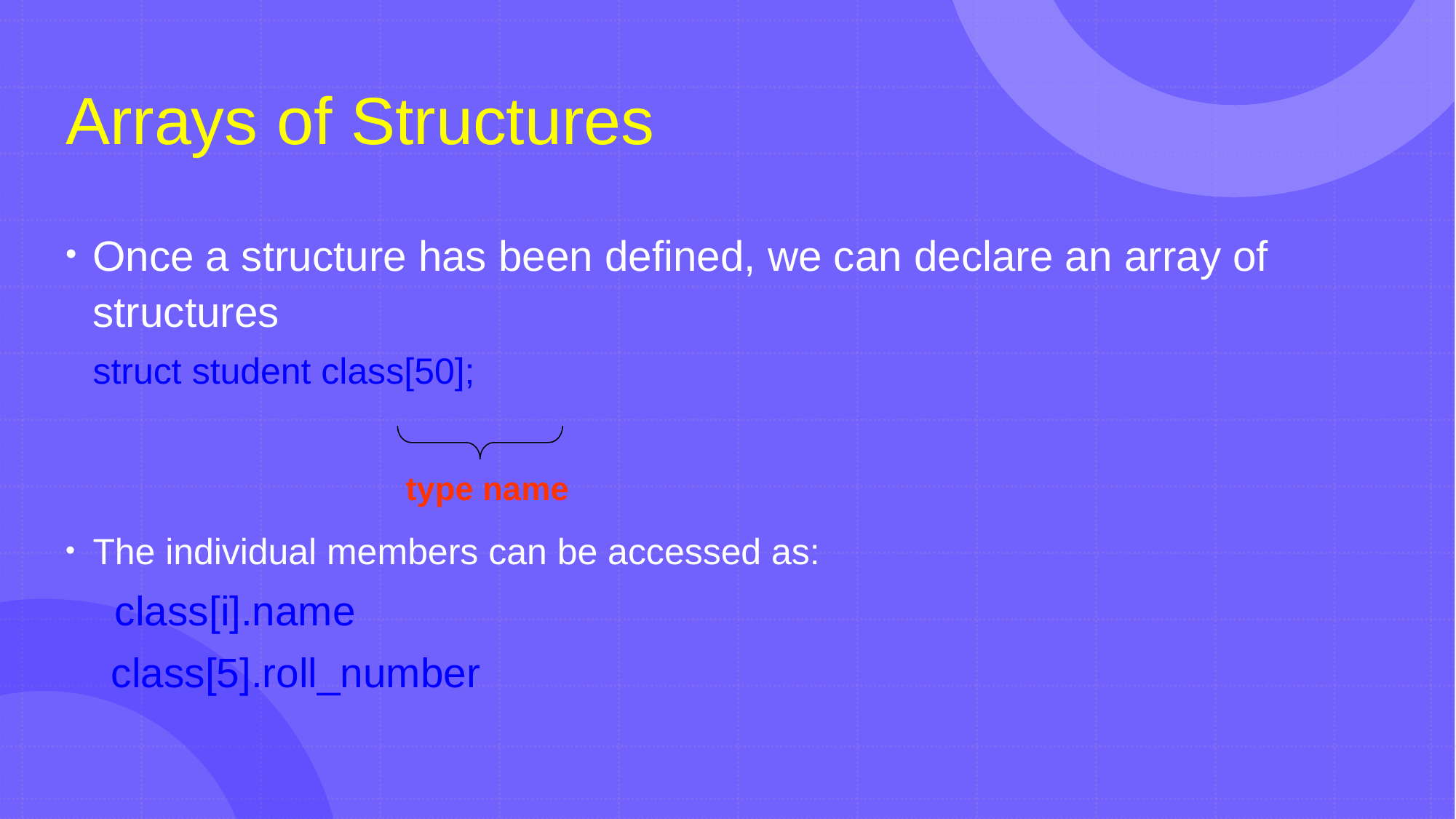

# Arrays of Structures
Once a structure has been defined, we can declare an array of structures
	struct student class[50];

The individual members can be accessed as:
  class[i].name
    class[5].roll_number

type name